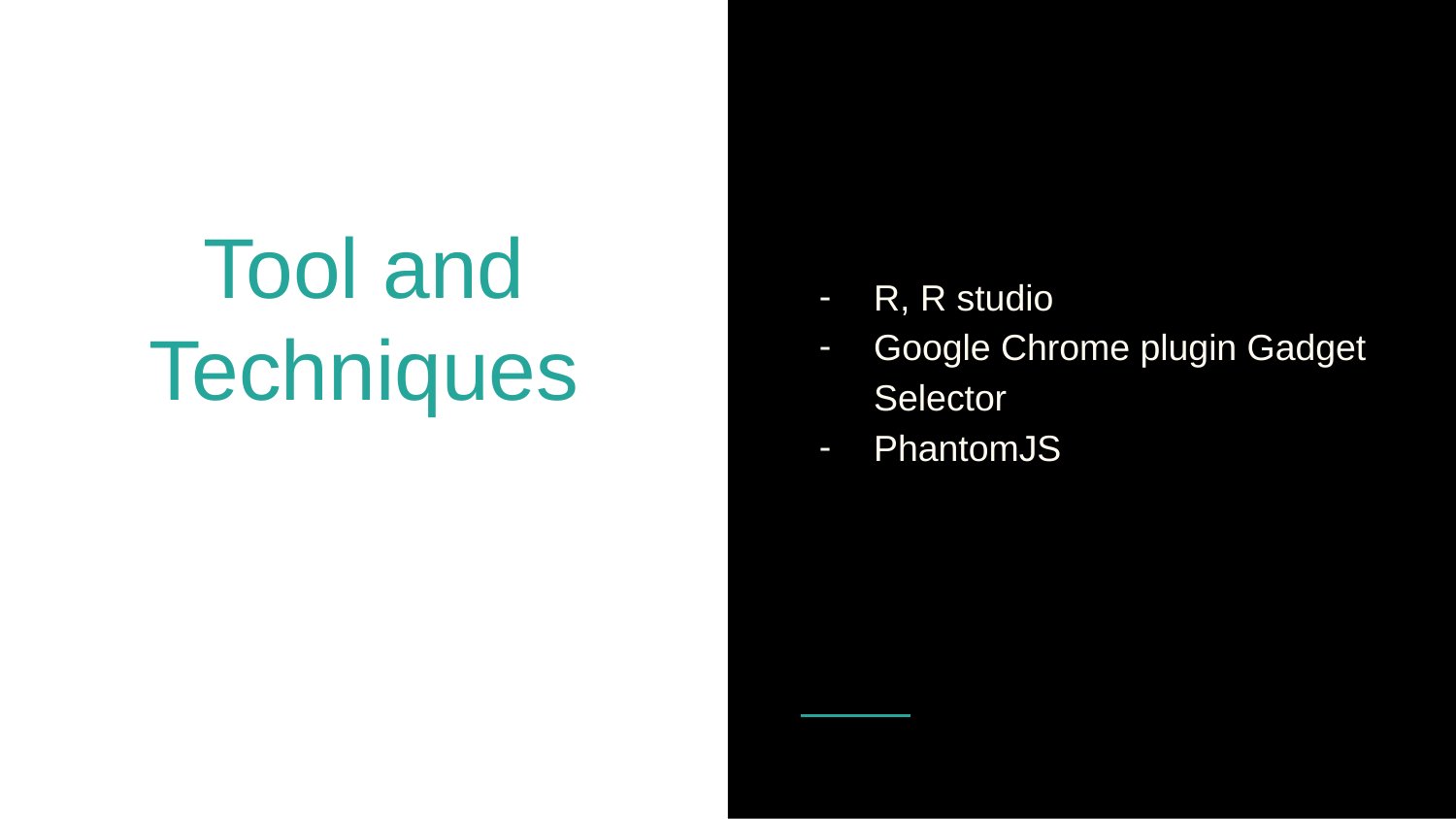

R, R studio
Google Chrome plugin Gadget Selector
PhantomJS

# Tool and Techniques